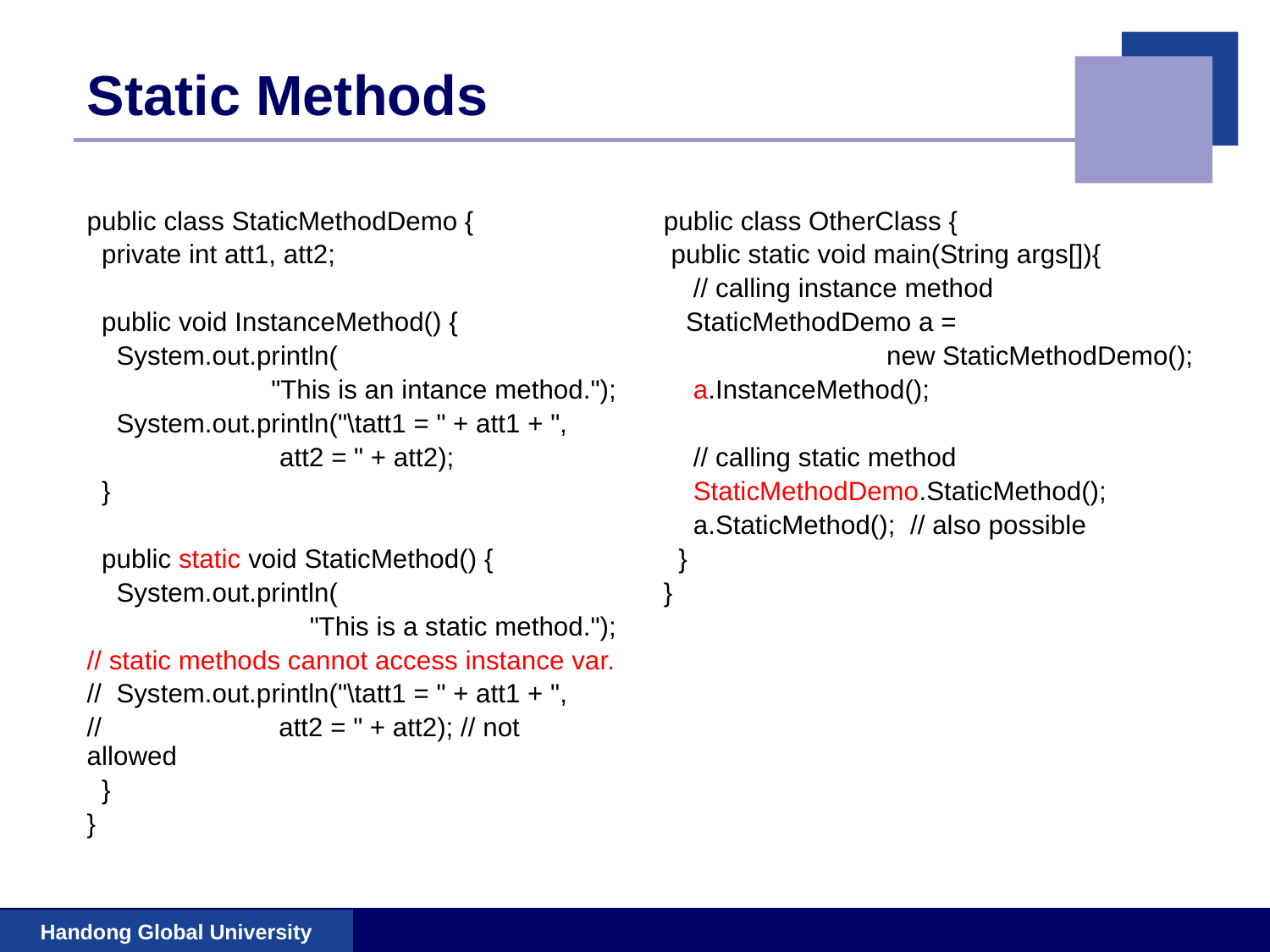

# Static Methods
public class StaticMethodDemo {
  private int att1, att2;

  public void InstanceMethod() {
    System.out.println(
"This is an intance method.");
    System.out.println("\tatt1 = " + att1 + ",
                          att2 = " + att2);
  }

  public static void StaticMethod() {
    System.out.println(
"This is a static method.");
// static methods cannot access instance var.
//  System.out.println("\tatt1 = " + att1 + ",
//                        att2 = " + att2); // not allowed
  }
}
public class OtherClass {
 public static void main(String args[]){
    // calling instance method
   StaticMethodDemo a =
 new StaticMethodDemo();
    a.InstanceMethod();

    // calling static method
    StaticMethodDemo.StaticMethod();
    a.StaticMethod();  // also possible
  }
}